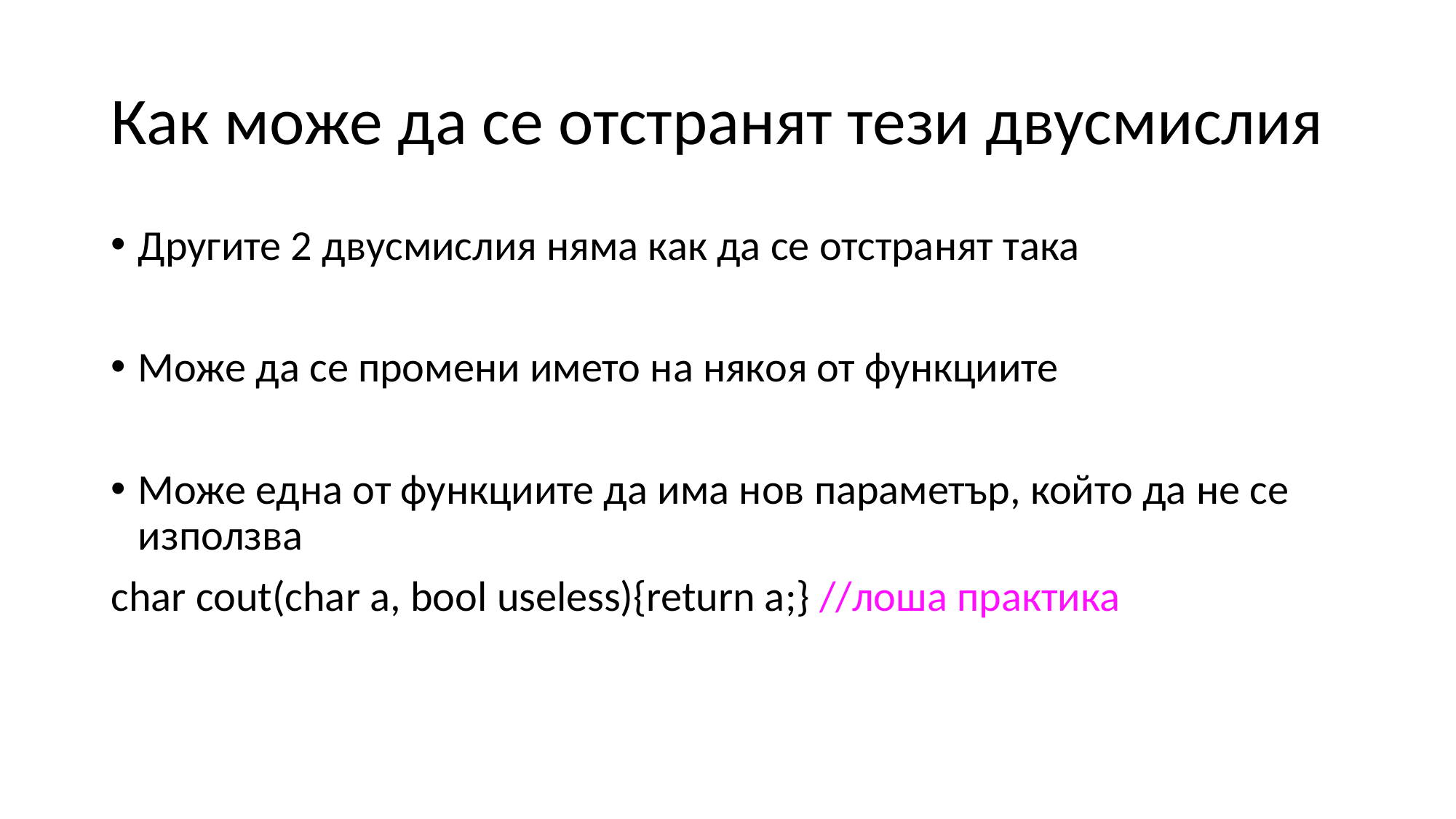

# Как може да се отстранят тези двусмислия
Другите 2 двусмислия няма как да се отстранят така

Може да се промени името на някоя от функциите

Може една от функциите да има нов параметър, който да не се използва
char cout(char a, bool useless){return a;} //лоша практика